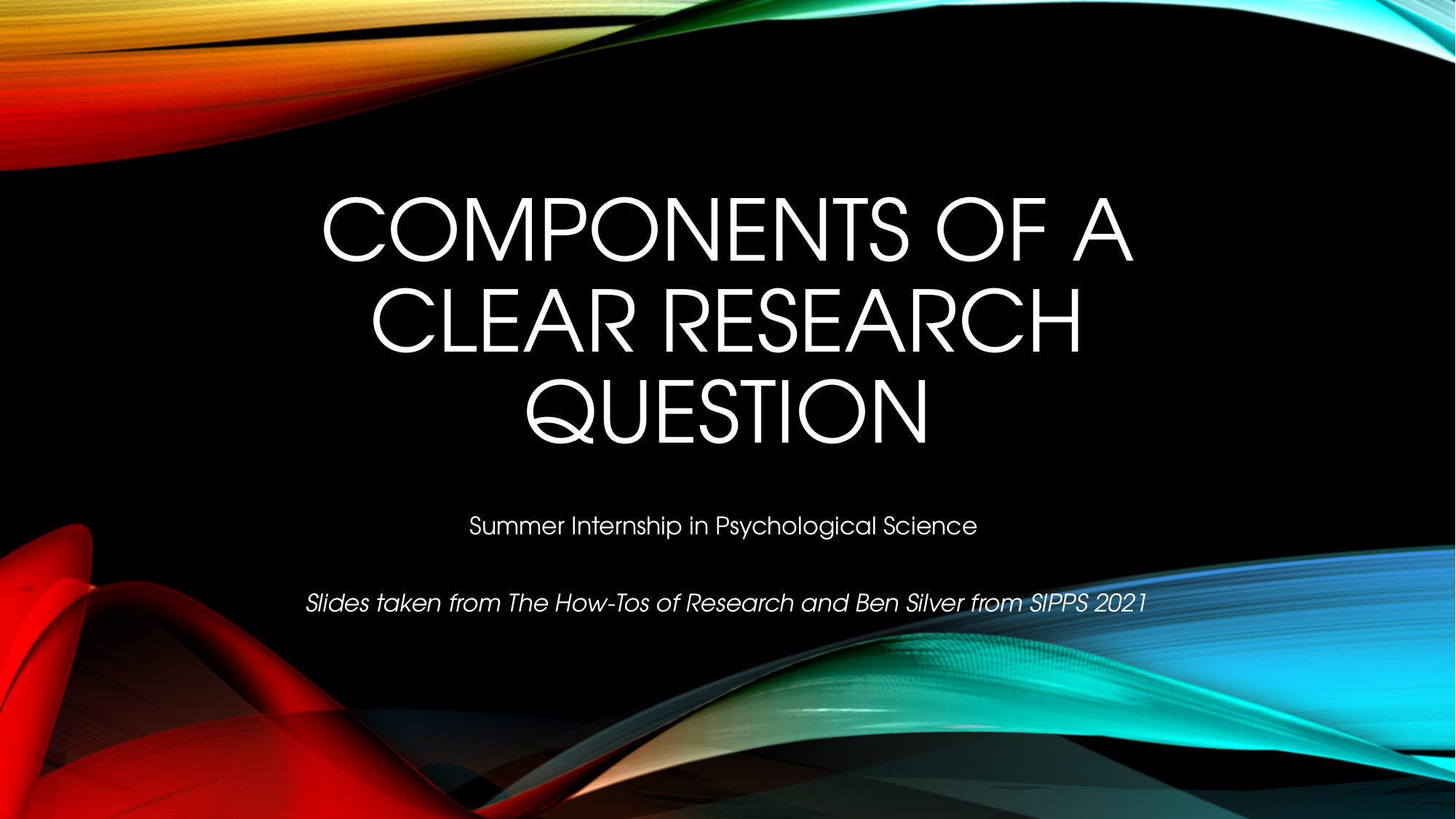

# Components of a clear research question

Summer Internship in Psychological Science

Slides taken from The How-Tos of Research and Ben Silver from SIPPS 2021